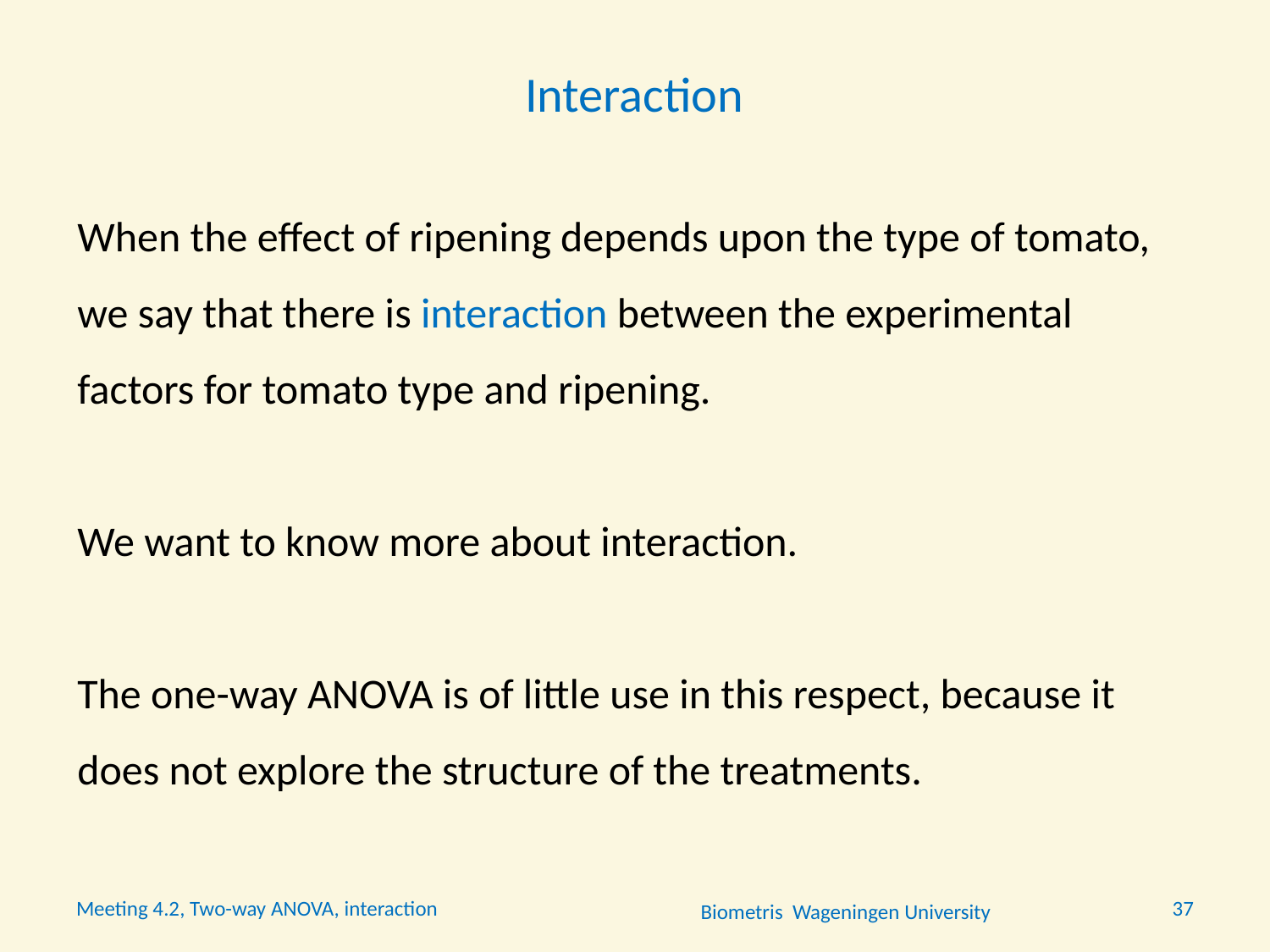

Interaction
When the effect of ripening depends upon the type of tomato, we say that there is interaction between the experimental factors for tomato type and ripening.

We want to know more about interaction.

The one-way ANOVA is of little use in this respect, because it does not explore the structure of the treatments.
Meeting 4.2, Two-way ANOVA, interaction
37
Biometris  Wageningen University